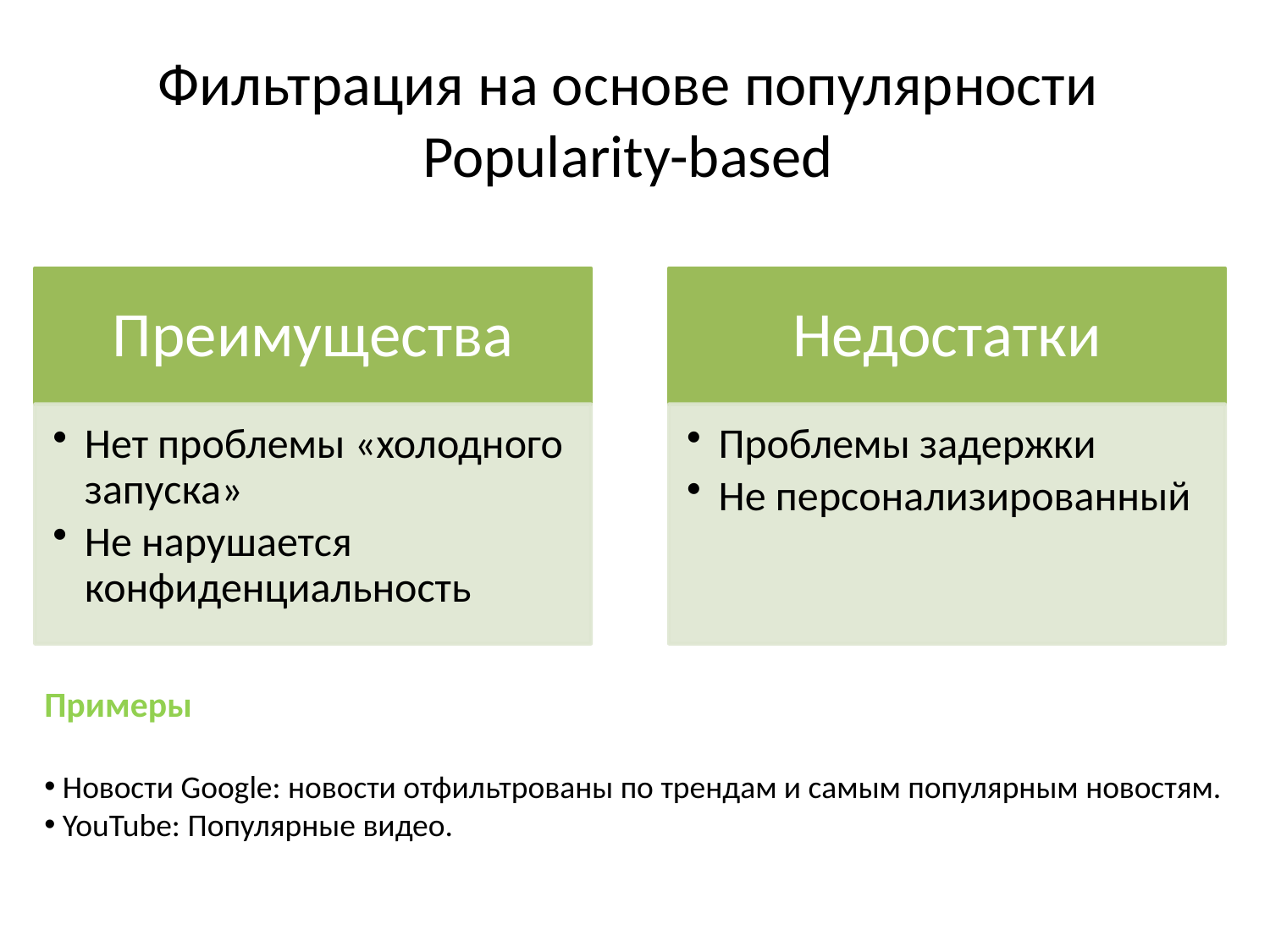

# Фильтрация на основе популярности Popularity-based
Преимущества
Нет проблемы «холодного запуска»
Не нарушается конфиденциальность
Недостатки
Проблемы задержки
Не персонализированный
Примеры

 Новости Google: новости отфильтрованы по трендам и самым популярным новостям.
 YouTube: Популярные видео.